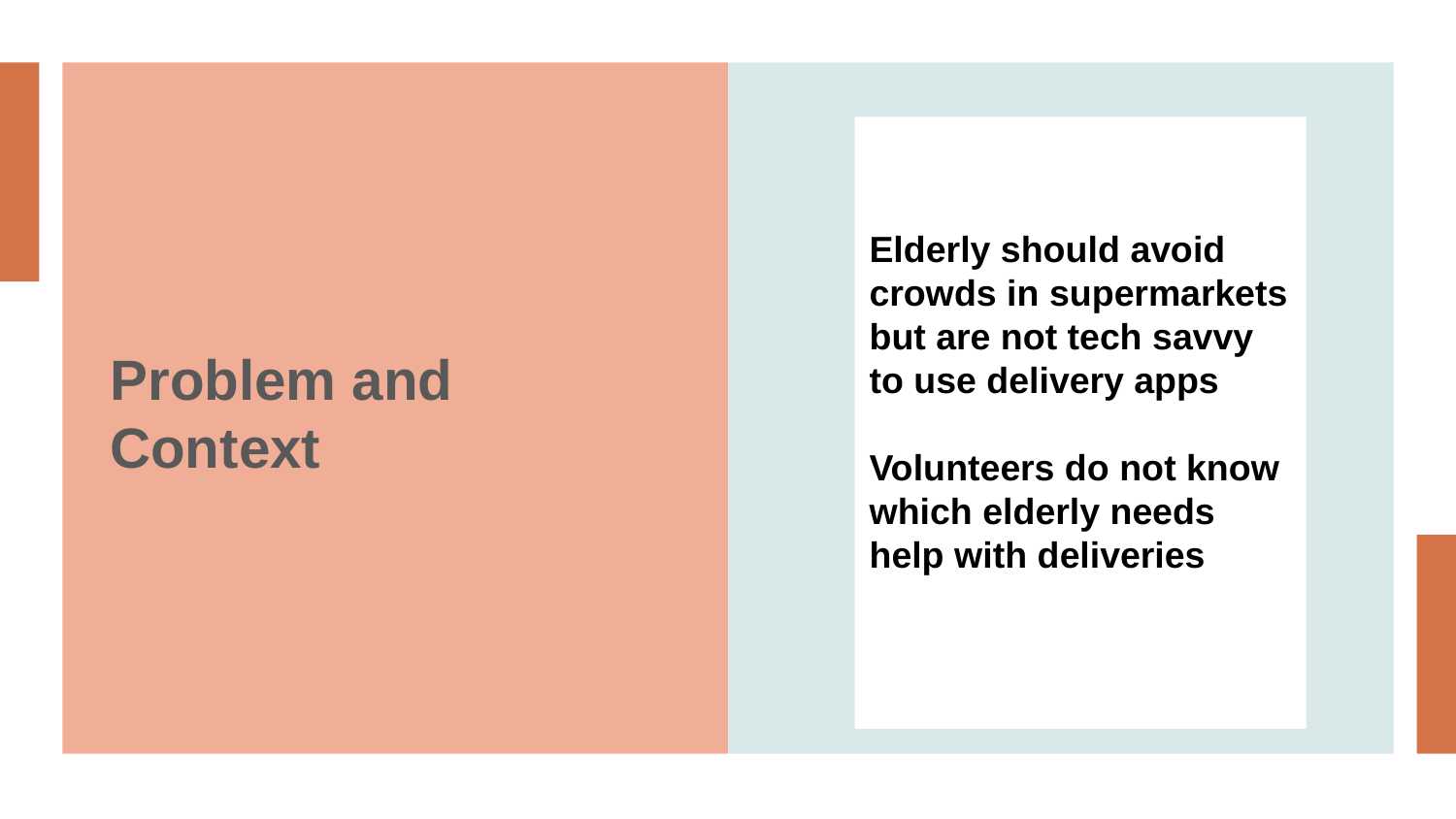

Elderly should avoid crowds in supermarkets but are not tech savvy to use delivery apps

Volunteers do not know which elderly needs help with deliveries

# Problem and Context